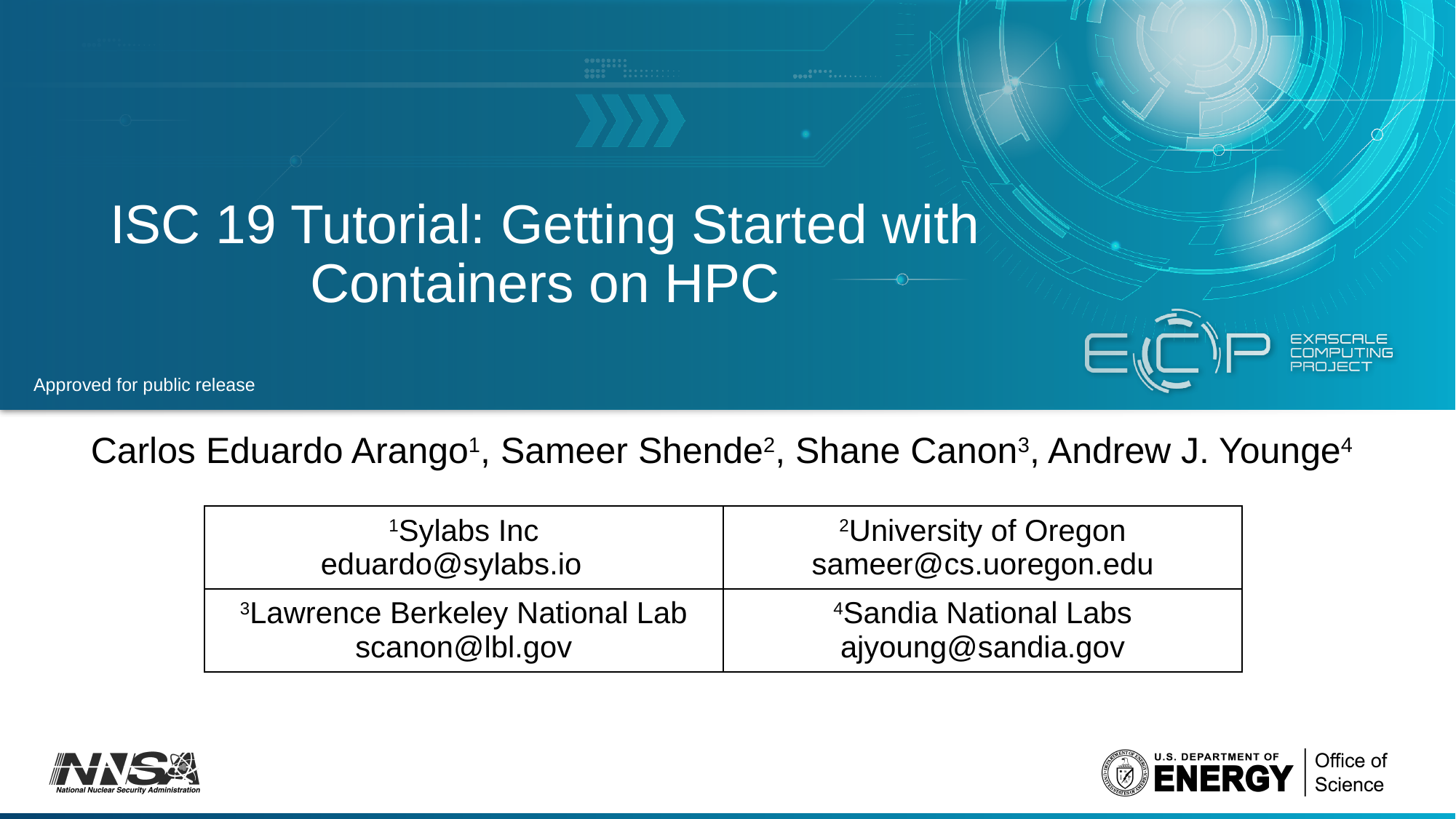

# ISC 19 Tutorial: Getting Started with Containers on HPC
Carlos Eduardo Arango1, Sameer Shende2, Shane Canon3, Andrew J. Younge4

| 1Sylabs Inc eduardo@sylabs.io | 2University of Oregon sameer@cs.uoregon.edu |
| --- | --- |
| 3Lawrence Berkeley National Lab scanon@lbl.gov | 4Sandia National Labs ajyoung@sandia.gov |